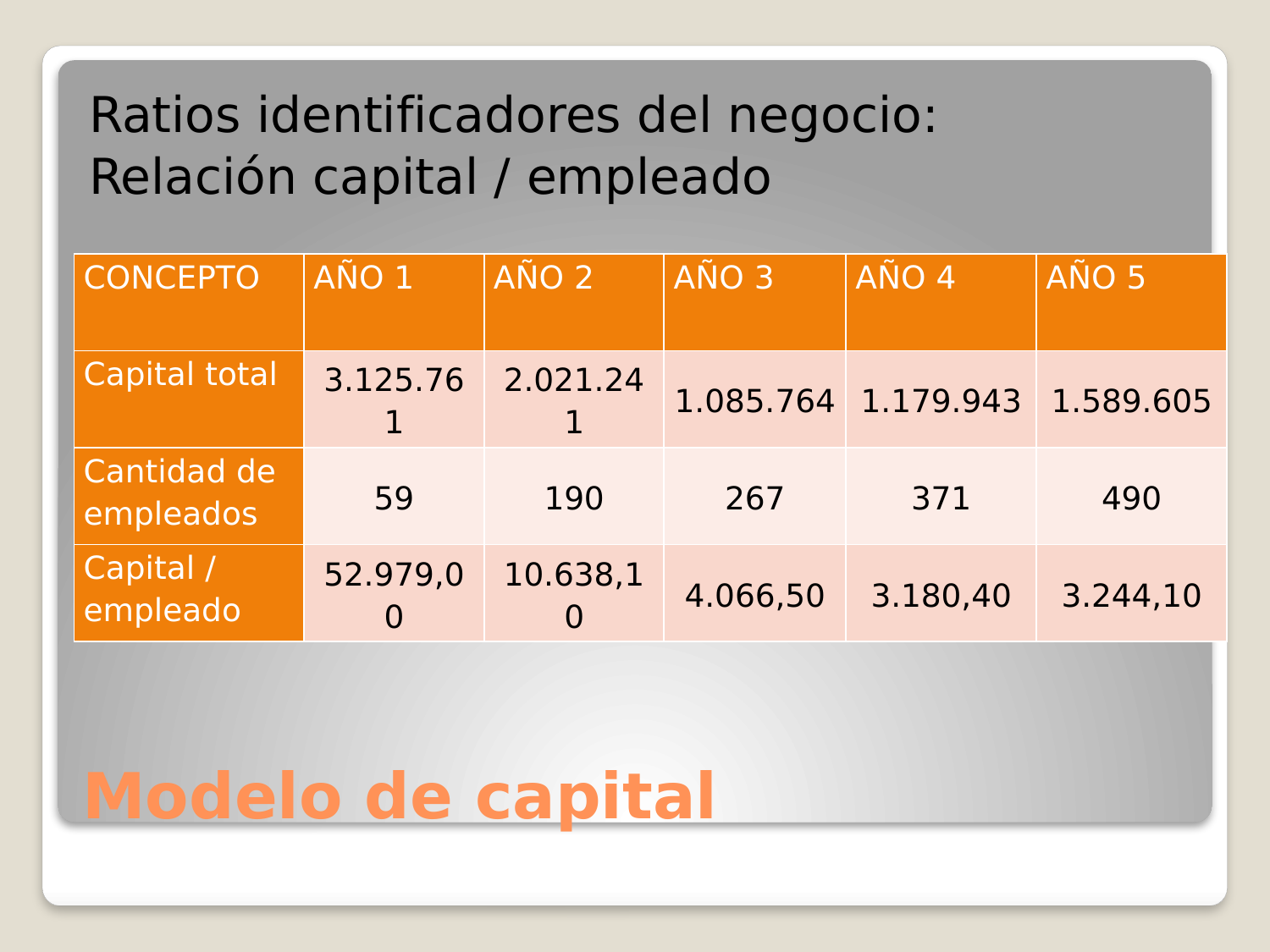

Ratios identificadores del negocio:
Relación capital / empleado
| CONCEPTO | AÑO 1 | AÑO 2 | AÑO 3 | AÑO 4 | AÑO 5 |
| --- | --- | --- | --- | --- | --- |
| Capital total | 3.125.761 | 2.021.241 | 1.085.764 | 1.179.943 | 1.589.605 |
| Cantidad de empleados | 59 | 190 | 267 | 371 | 490 |
| Capital / empleado | 52.979,00 | 10.638,10 | 4.066,50 | 3.180,40 | 3.244,10 |
# Modelo de capital